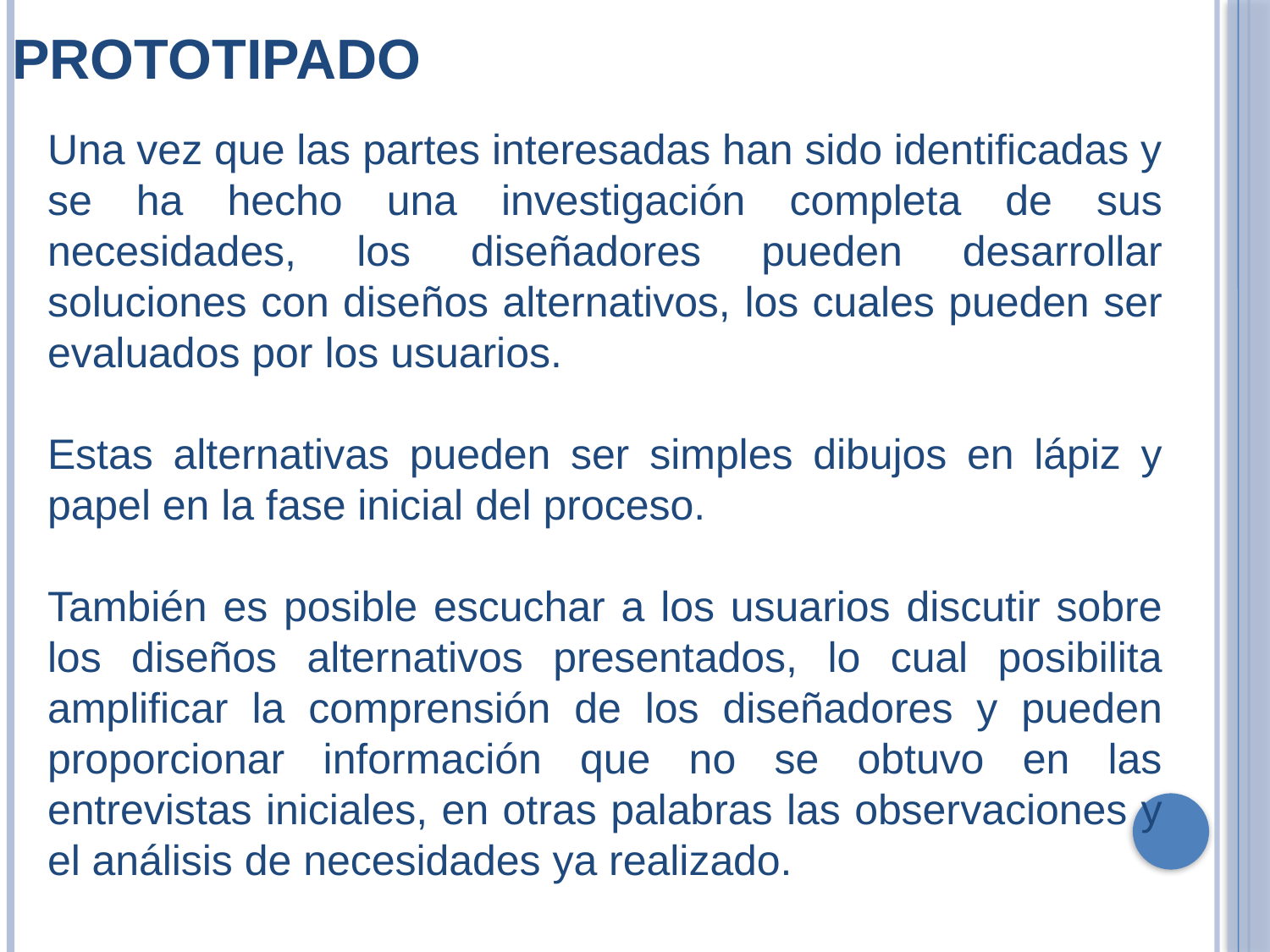

Prototipado
Una vez que las partes interesadas han sido identificadas y se ha hecho una investigación completa de sus necesidades, los diseñadores pueden desarrollar soluciones con diseños alternativos, los cuales pueden ser evaluados por los usuarios.

Estas alternativas pueden ser simples dibujos en lápiz y papel en la fase inicial del proceso.

También es posible escuchar a los usuarios discutir sobre los diseños alternativos presentados, lo cual posibilita amplificar la comprensión de los diseñadores y pueden proporcionar información que no se obtuvo en las entrevistas iniciales, en otras palabras las observaciones y el análisis de necesidades ya realizado.